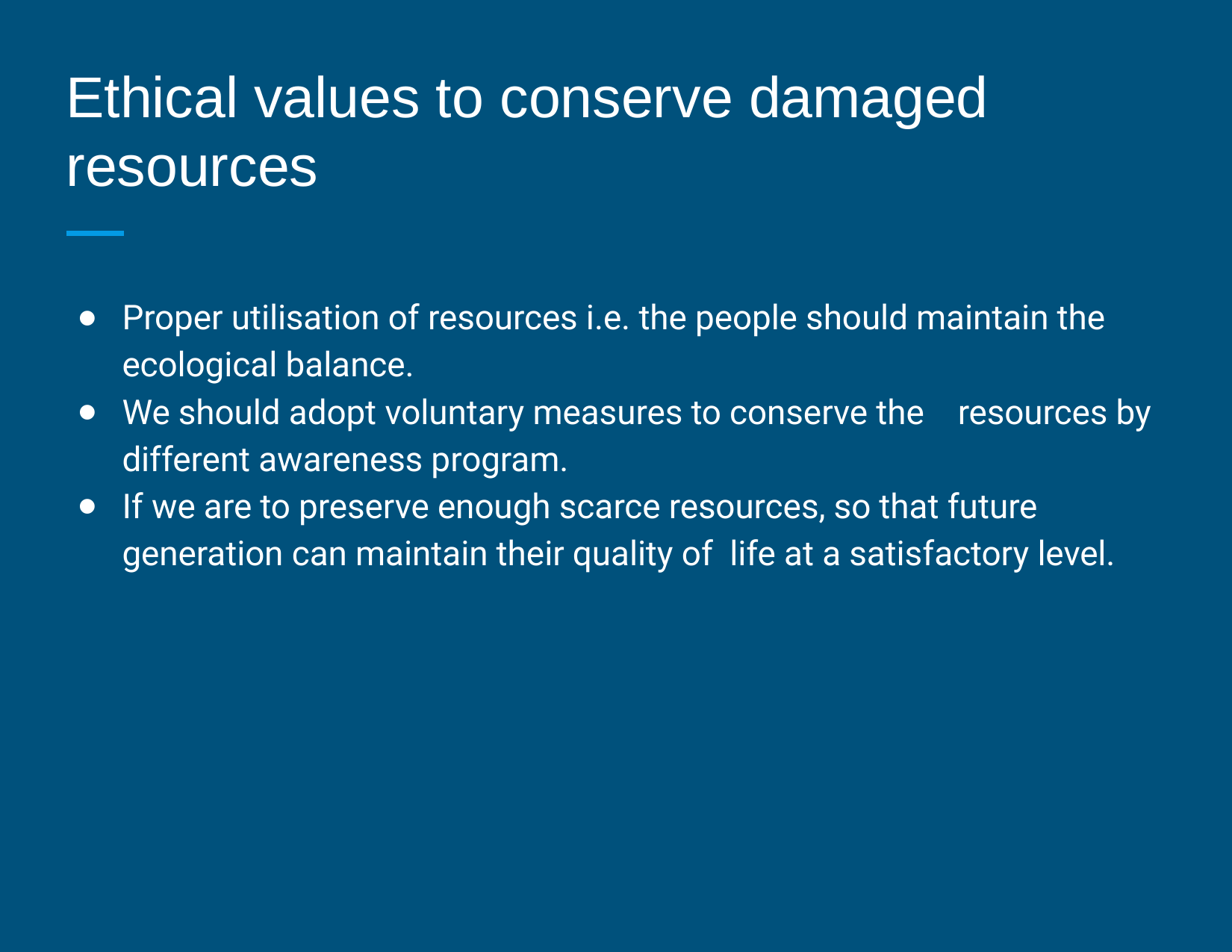

# Ethical values to conserve damaged resources
Proper utilisation of resources i.e. the people should maintain the ecological balance.
We should adopt voluntary measures to conserve the    resources by different awareness program.
If we are to preserve enough scarce resources, so that future generation can maintain their quality of  life at a satisfactory level.